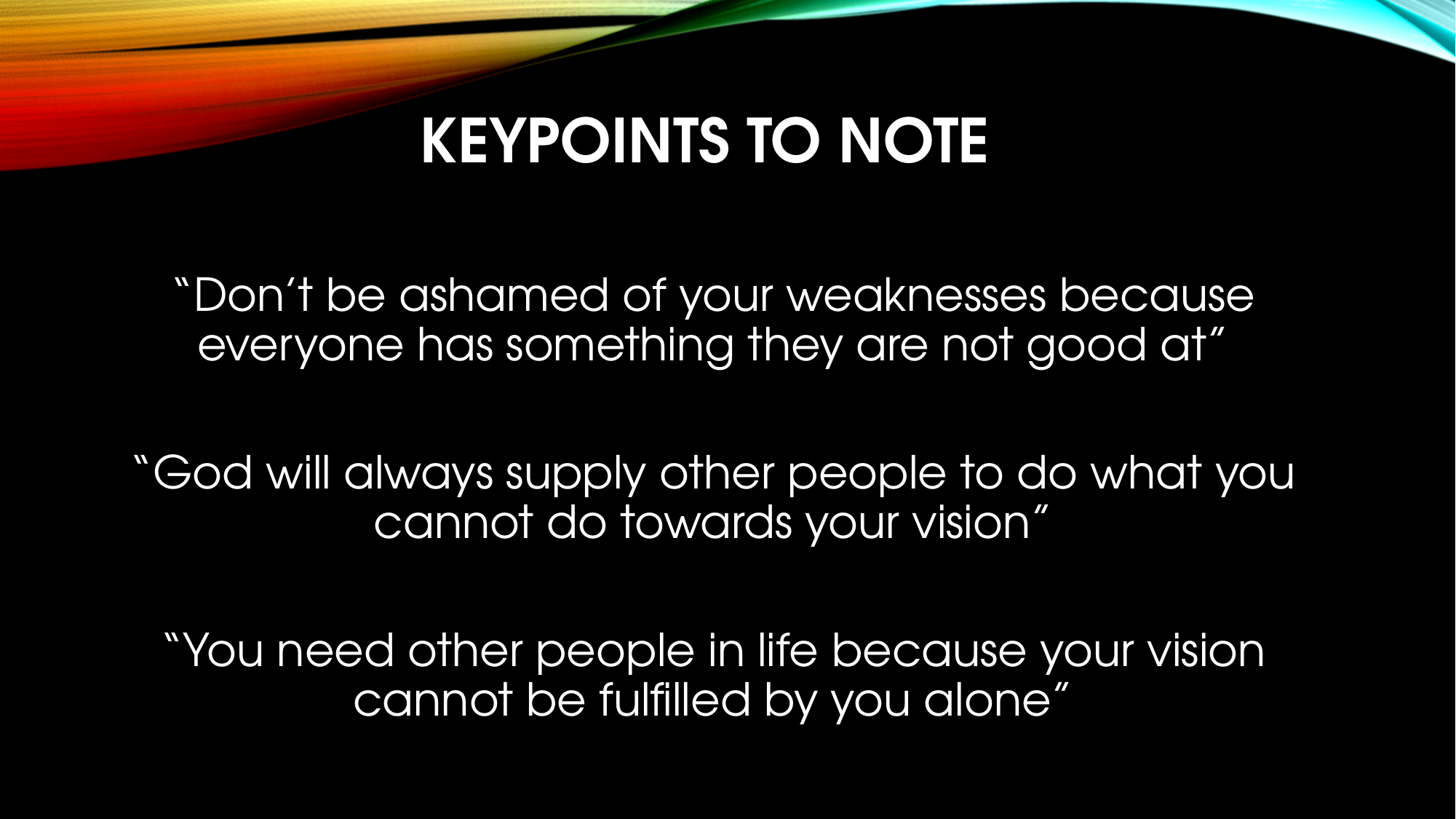

# KEYPOINTS TO NOTE
“Don’t be ashamed of your weaknesses because everyone has something they are not good at”

“God will always supply other people to do what you cannot do towards your vision”

“You need other people in life because your vision cannot be fulfilled by you alone”